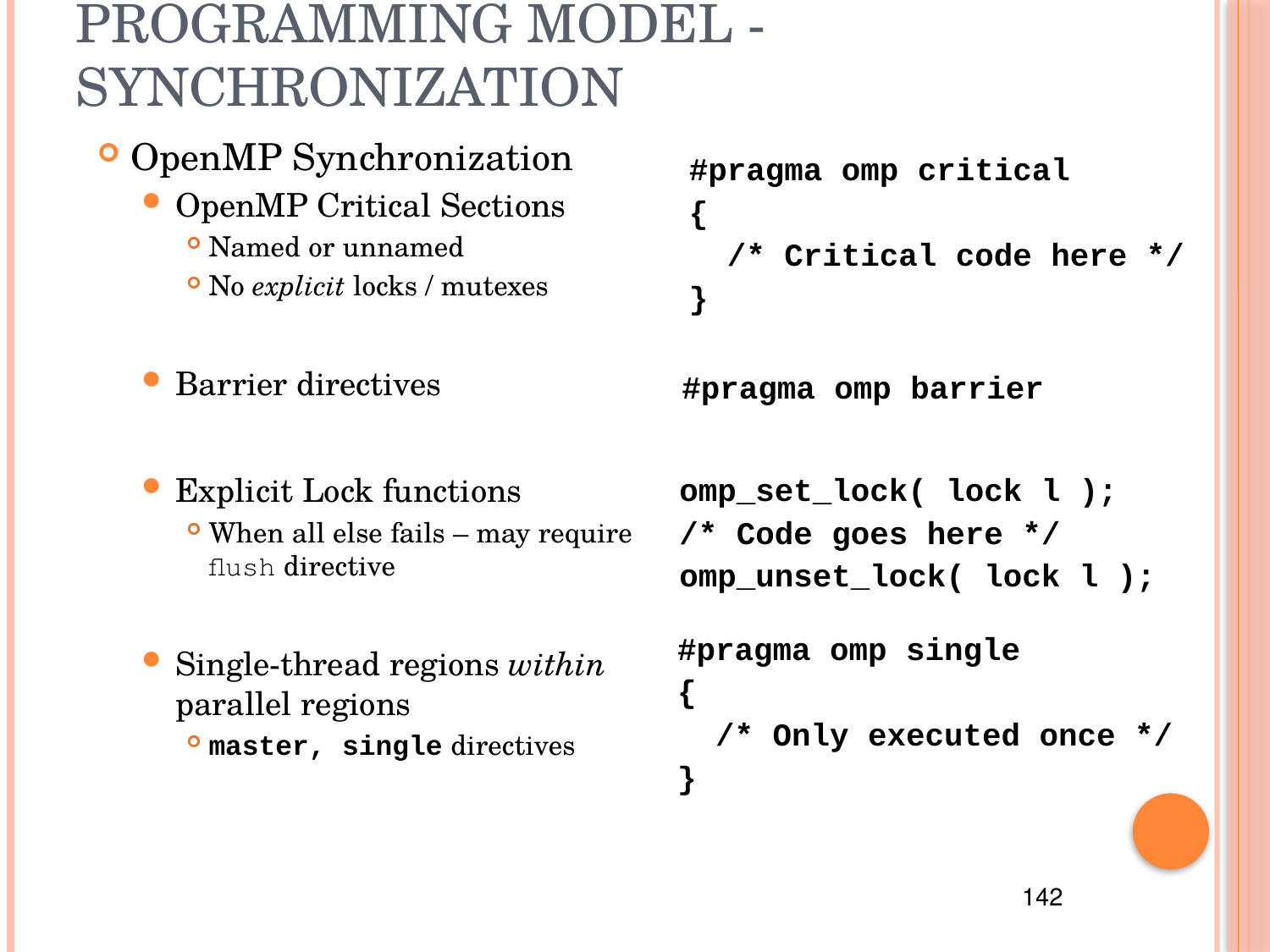

# Programming Model - Synchronization
OpenMP Synchronization
OpenMP Critical Sections
Named or unnamed
No explicit locks / mutexes

Barrier directives

Explicit Lock functions
When all else fails – may require flush directive

Single-thread regions within parallel regions
master, single directives
#pragma omp critical
{
  /* Critical code here */
}
#pragma omp barrier
omp_set_lock( lock l );
/* Code goes here */
omp_unset_lock( lock l );
#pragma omp single
{
  /* Only executed once */
}
142